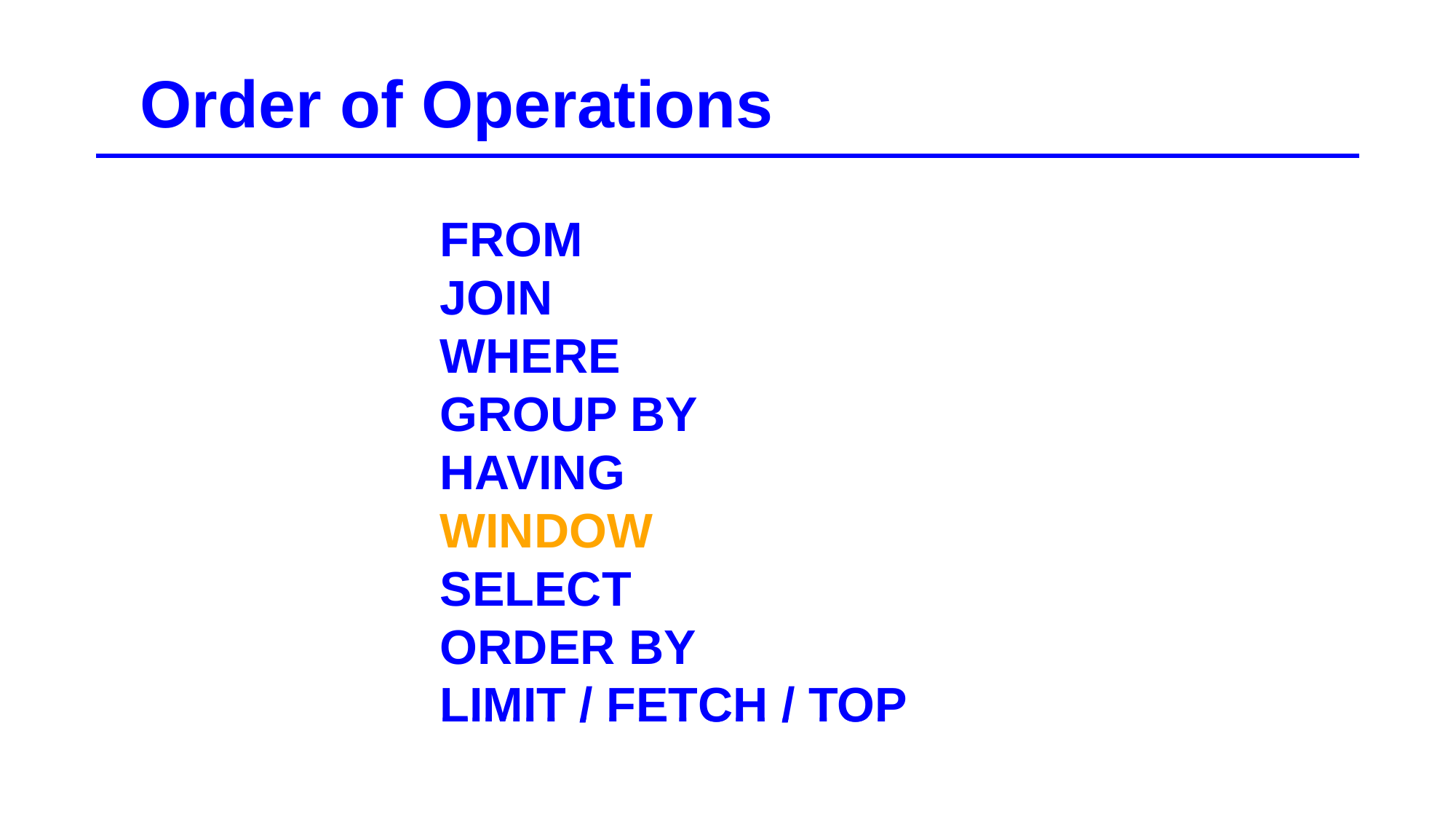

Order of Operations
FROM
JOIN
WHERE
GROUP BY
HAVING
WINDOW
SELECT
ORDER BY
LIMIT / FETCH / TOP
FROM
JOIN
WHERE
GROUP BY
HAVING
WINDOW
SELECT
ORDER BY
LIMIT / FETCH / TOP